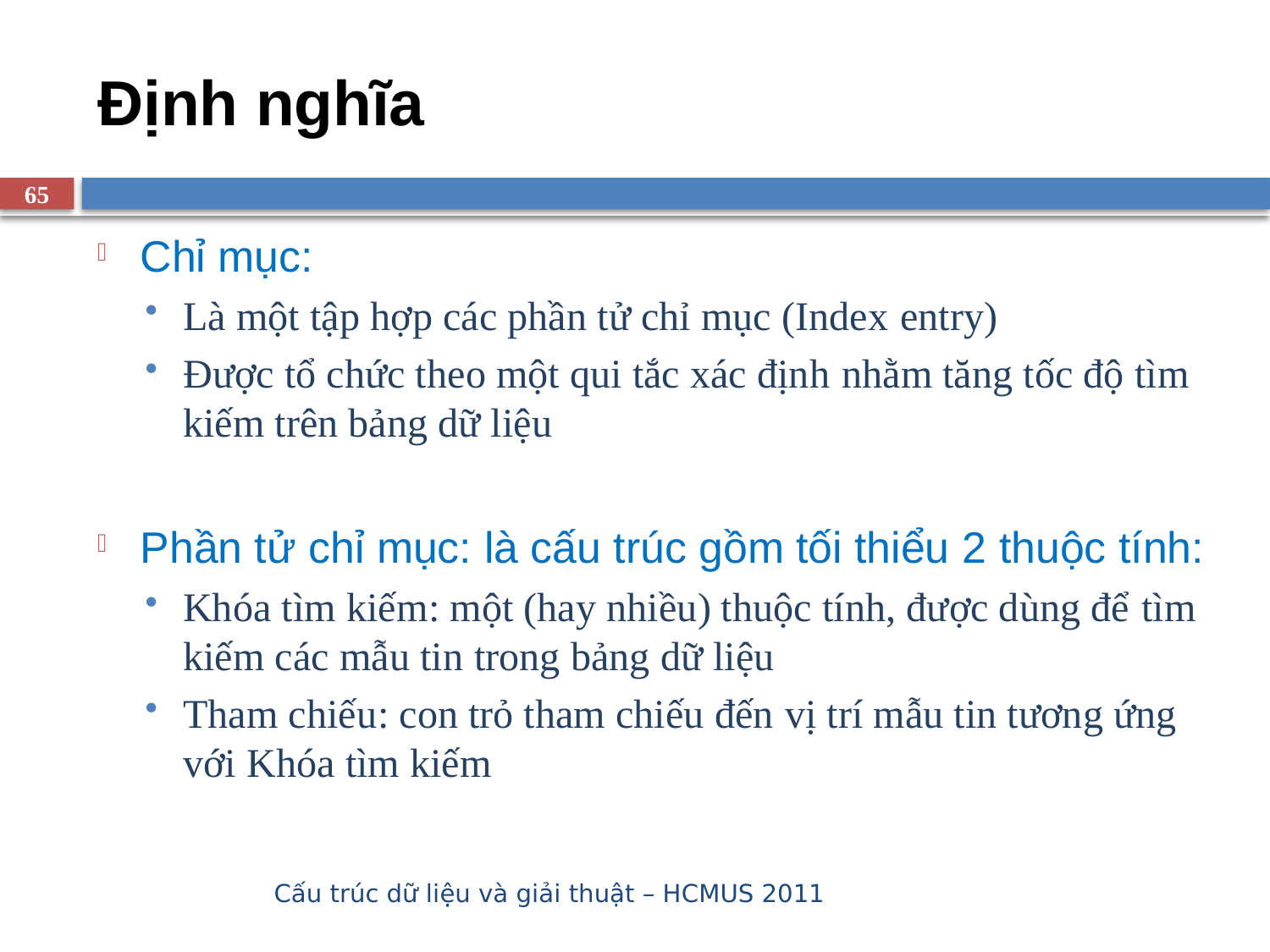

# Định nghĩa
65
Chỉ mục:
Là một tập hợp các phần tử chỉ mục (Index entry)
Được tổ chức theo một qui tắc xác định nhằm tăng tốc độ tìm kiếm trên bảng dữ liệu

Phần tử chỉ mục: là cấu trúc gồm tối thiểu 2 thuộc tính:
Khóa tìm kiếm: một (hay nhiều) thuộc tính, được dùng để tìm kiếm các mẫu tin trong bảng dữ liệu
Tham chiếu: con trỏ tham chiếu đến vị trí mẫu tin tương ứng với Khóa tìm kiếm
Cấu trúc dữ liệu và giải thuật – HCMUS 2011